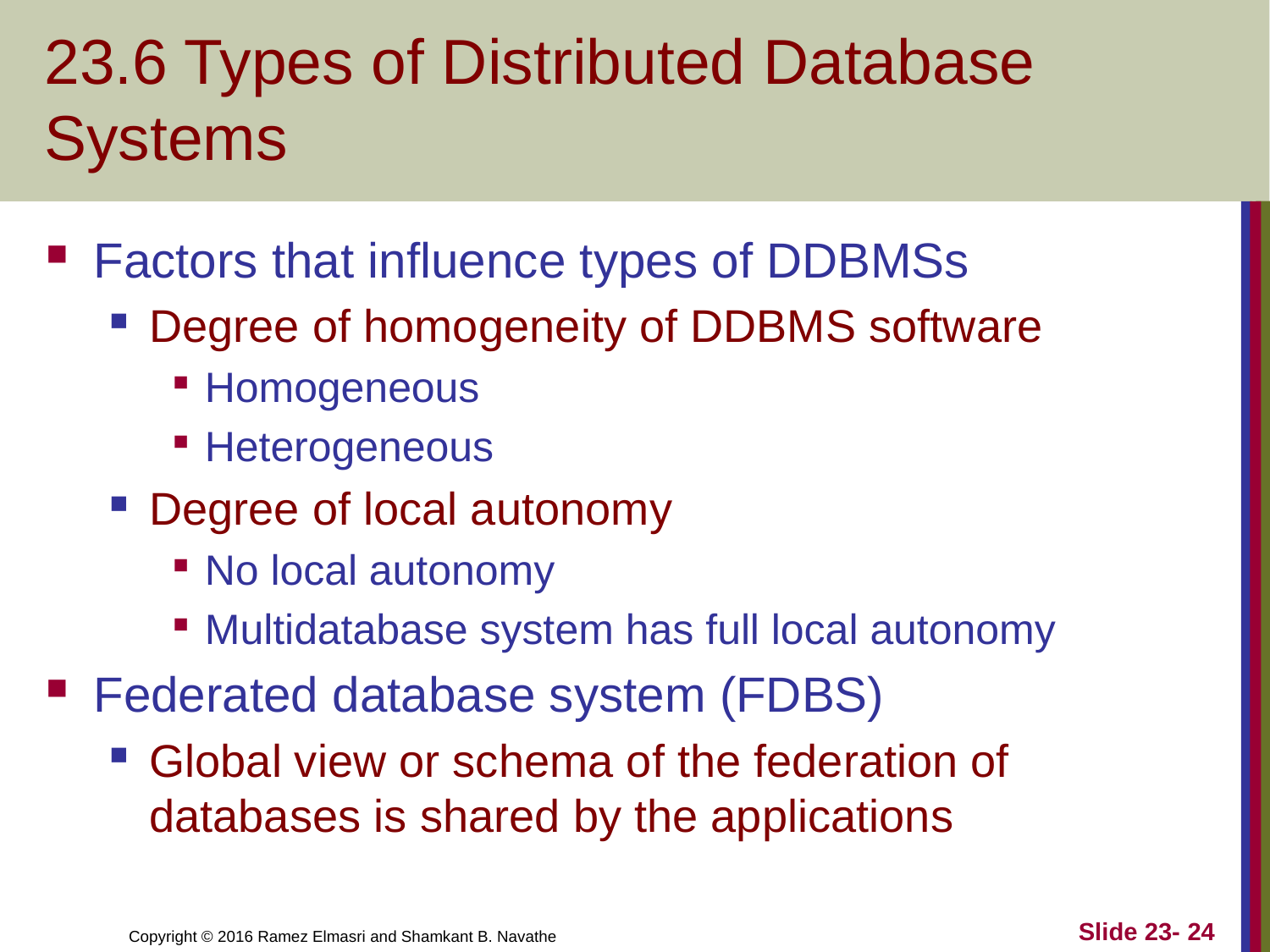

# 23.6 Types of Distributed Database Systems
Factors that influence types of DDBMSs
Degree of homogeneity of DDBMS software
Homogeneous
Heterogeneous
Degree of local autonomy
No local autonomy
Multidatabase system has full local autonomy
Federated database system (FDBS)
Global view or schema of the federation of databases is shared by the applications
Slide 23- 24